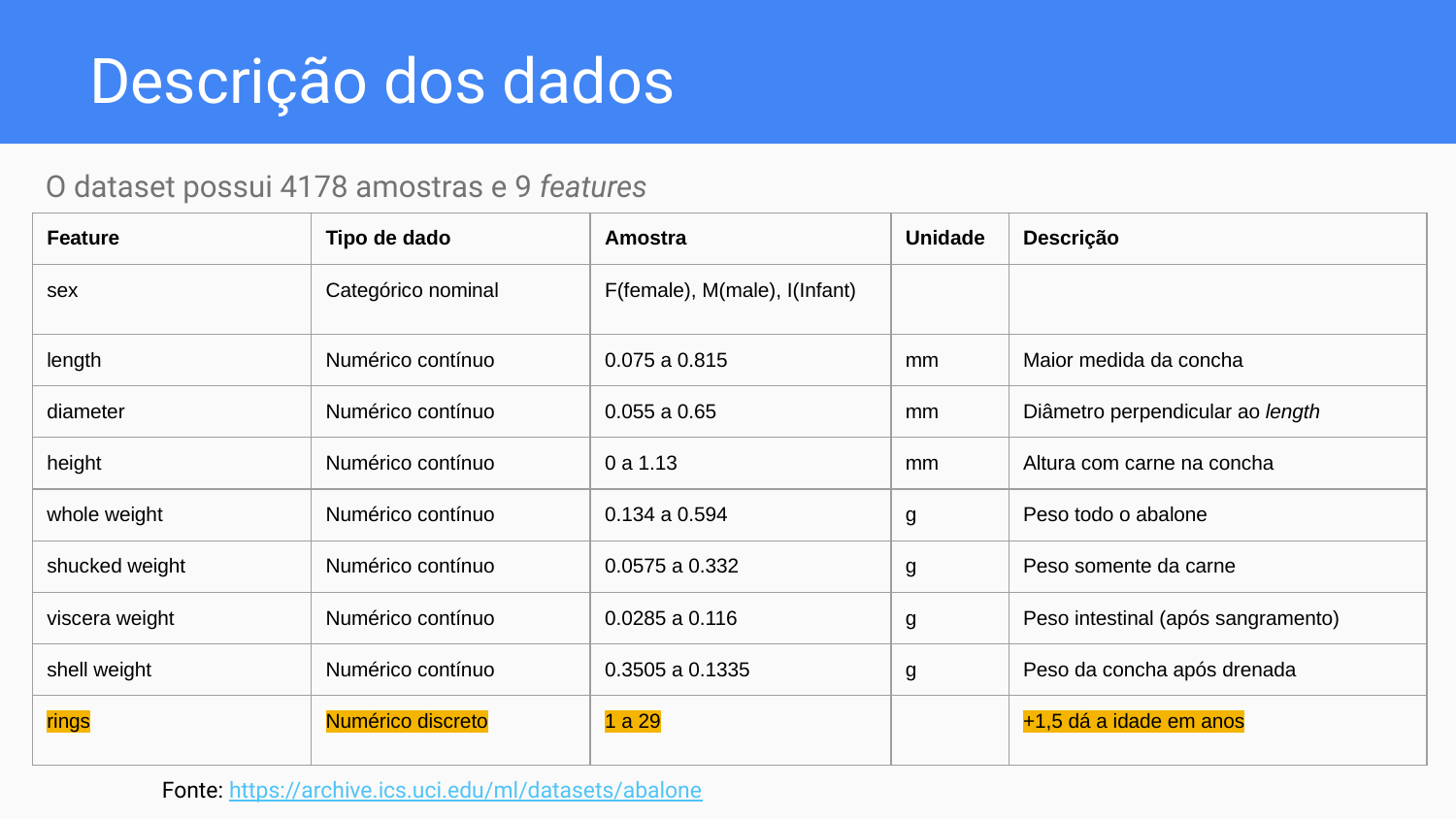

# Descrição dos dados
O dataset possui 4178 amostras e 9 features

| Feature | Tipo de dado | Amostra | Unidade | Descrição |
| --- | --- | --- | --- | --- |
| sex | Categórico nominal | F(female), M(male), I(Infant) |  |  |
| length | Numérico contínuo | 0.075 a 0.815 | mm | Maior medida da concha |
| diameter | Numérico contínuo | 0.055 a 0.65 | mm | Diâmetro perpendicular ao length |
| height | Numérico contínuo | 0 a 1.13 | mm | Altura com carne na concha |
| whole weight | Numérico contínuo | 0.134 a 0.594 | g | Peso todo o abalone |
| shucked weight | Numérico contínuo | 0.0575 a 0.332 | g | Peso somente da carne |
| viscera weight | Numérico contínuo | 0.0285 a 0.116 | g | Peso intestinal (após sangramento) |
| shell weight | Numérico contínuo | 0.3505 a 0.1335 | g | Peso da concha após drenada |
| rings | Numérico discreto | 1 a 29 |  | +1,5 dá a idade em anos |

Fonte: https://archive.ics.uci.edu/ml/datasets/abalone